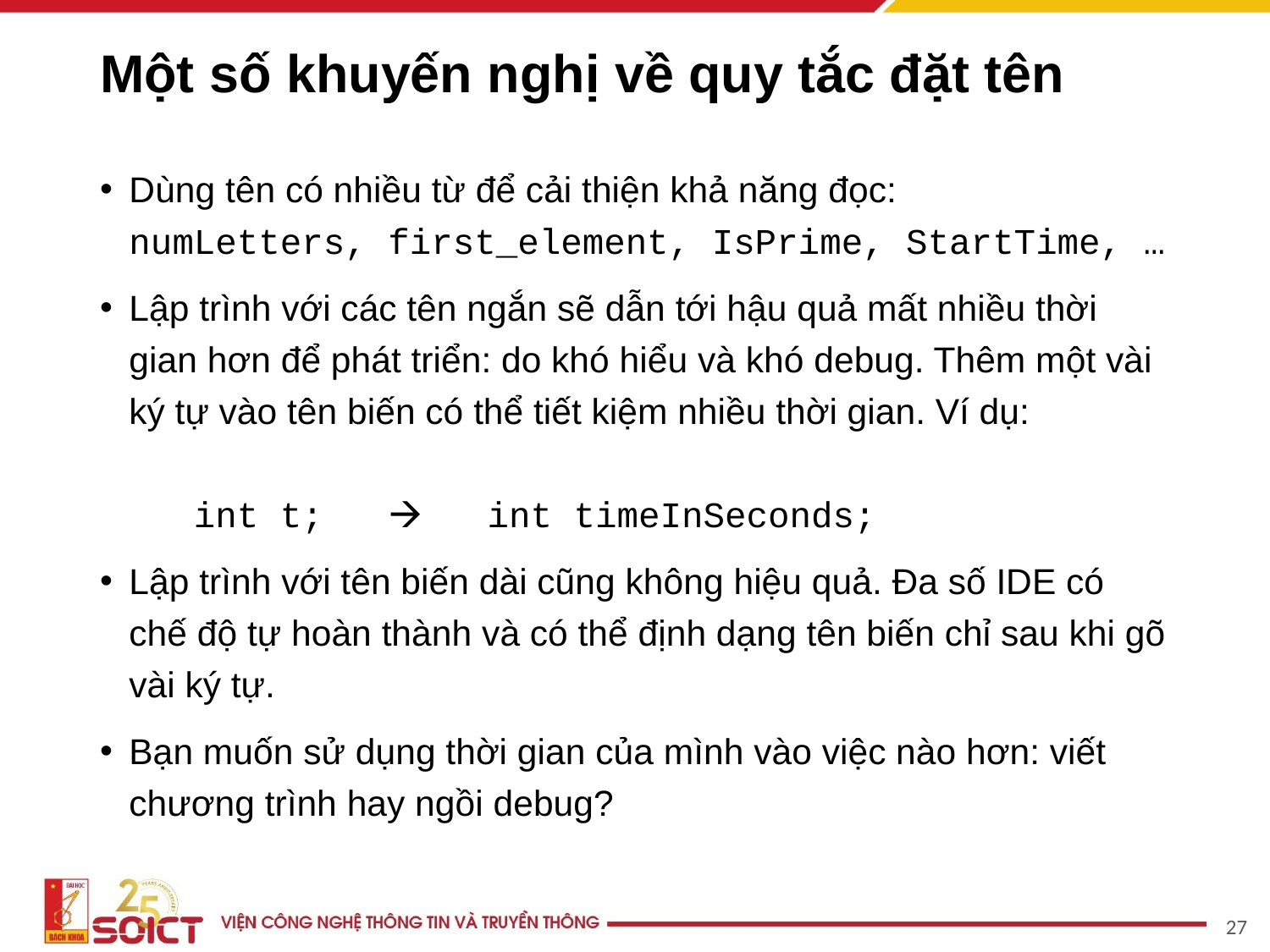

# Một số khuyến nghị về quy tắc đặt tên
Dùng tên có nhiều từ để cải thiện khả năng đọc:
numLetters, first_element, IsPrime, StartTime, …
Lập trình với các tên ngắn sẽ dẫn tới hậu quả mất nhiều thời gian hơn để phát triển: do khó hiểu và khó debug. Thêm một vài ký tự vào tên biến có thể tiết kiệm nhiều thời gian. Ví dụ:
   int t;   🡪   int timeInSeconds;
Lập trình với tên biến dài cũng không hiệu quả. Đa số IDE có chế độ tự hoàn thành và có thể định dạng tên biến chỉ sau khi gõ vài ký tự.
Bạn muốn sử dụng thời gian của mình vào việc nào hơn: viết chương trình hay ngồi debug?
27